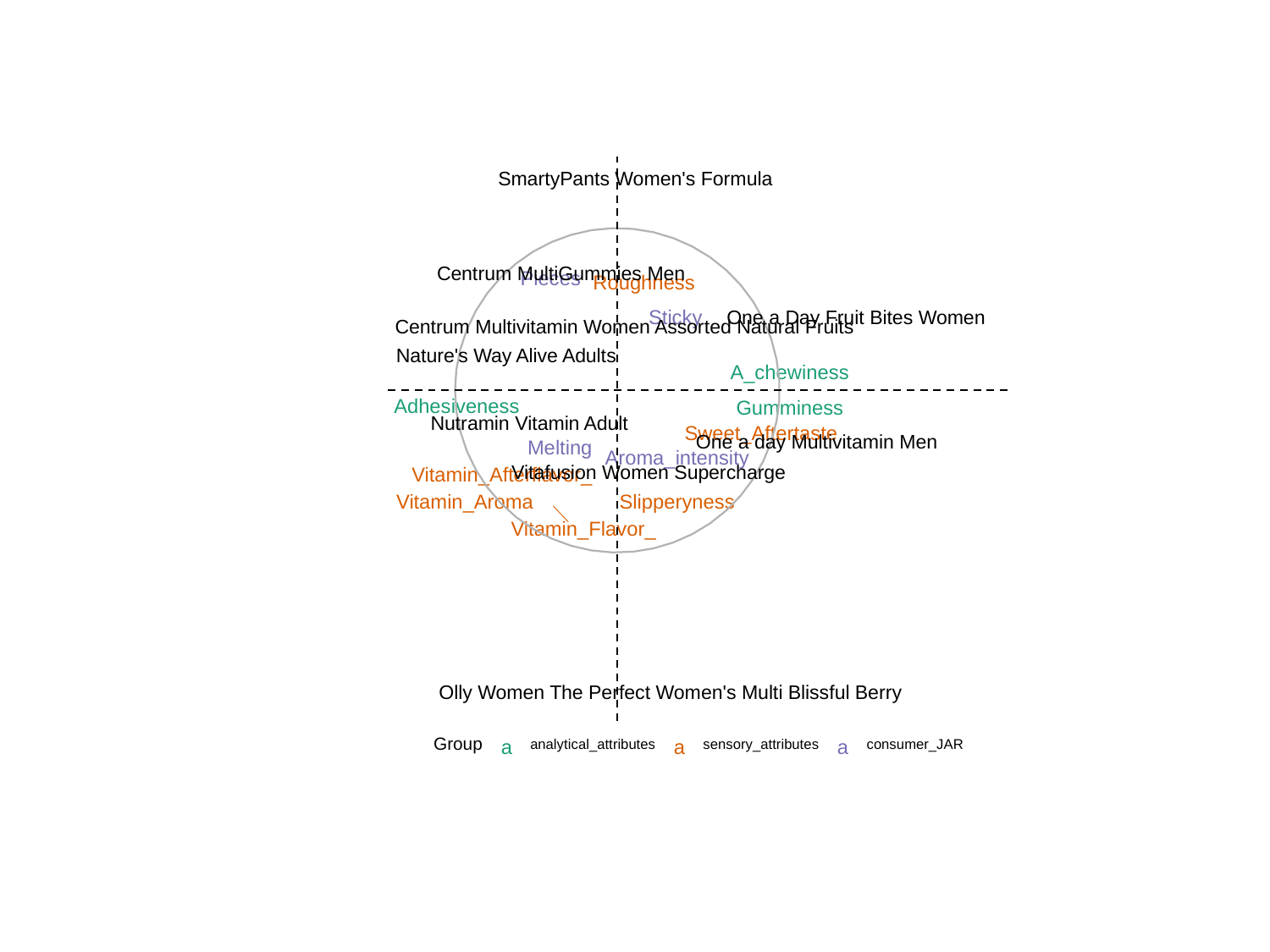

SmartyPants Women's Formula

Centrum MultiGummies Men
Pieces
Roughness
Sticky
One a Day Fruit Bites Women
Centrum Multivitamin Women Assorted Natural Fruits
Nature's Way Alive Adults
A_chewiness

Adhesiveness
Gumminess
Nutramin Vitamin Adult
Sweet_Aftertaste
One a day Multivitamin Men
Melting
Aroma_intensity
Vitafusion Women Supercharge
Vitamin_Afterflavor_
Slipperyness
Vitamin_Aroma

Vitamin_Flavor_
Olly Women The Perfect Women's Multi Blissful Berry

Group
analytical_attributes
sensory_attributes
consumer_JAR
a
a
a